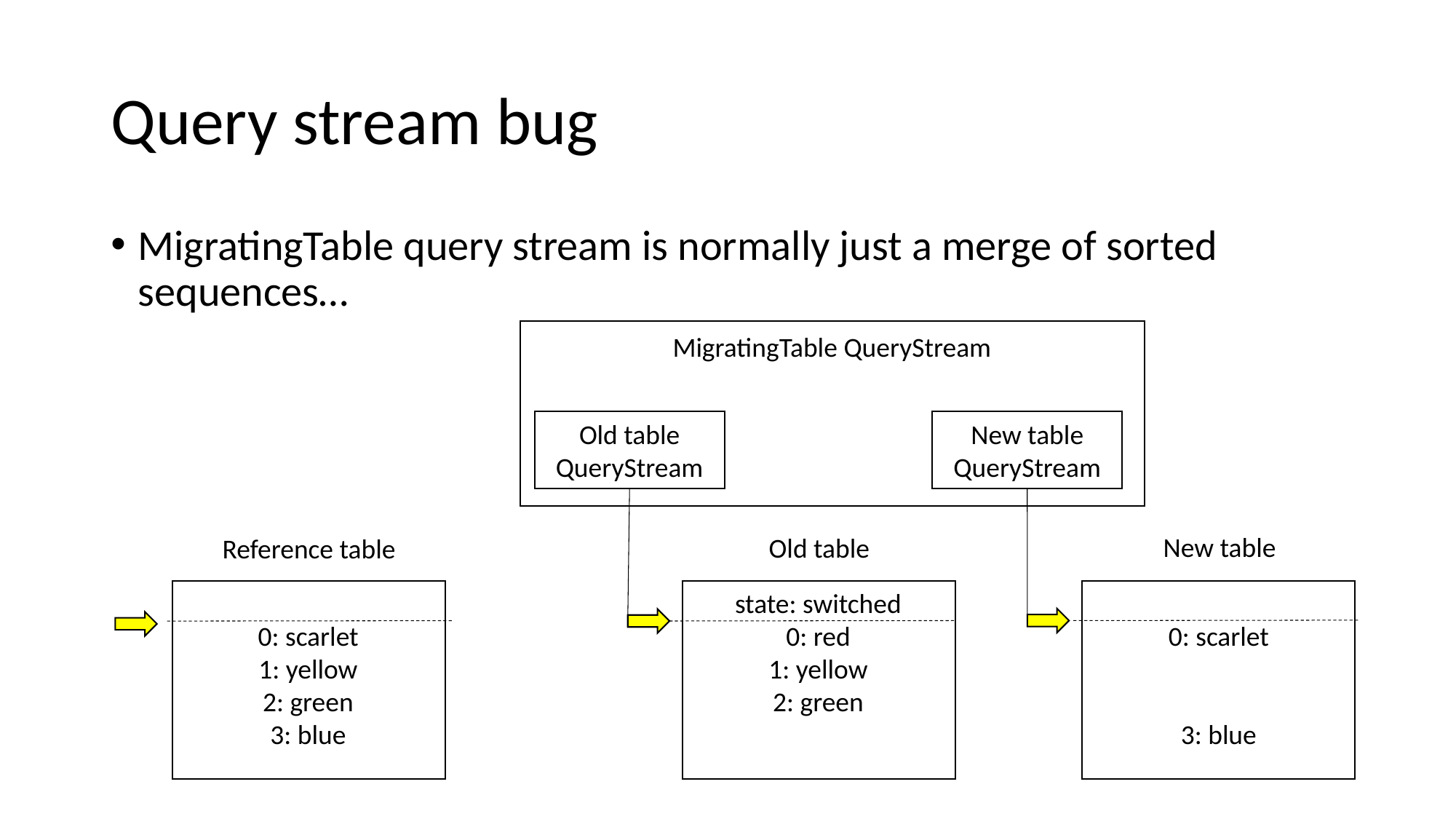

# Query stream bug
MigratingTable query stream is normally just a merge of sorted sequences…

MigratingTable QueryStream
Old table QueryStream
New table QueryStream
New table
Old table
Reference table

0: scarlet
1: yellow
2: green
3: blue

state: switched
0: red
1: yellow
2: green

0: scarlet

3: blue